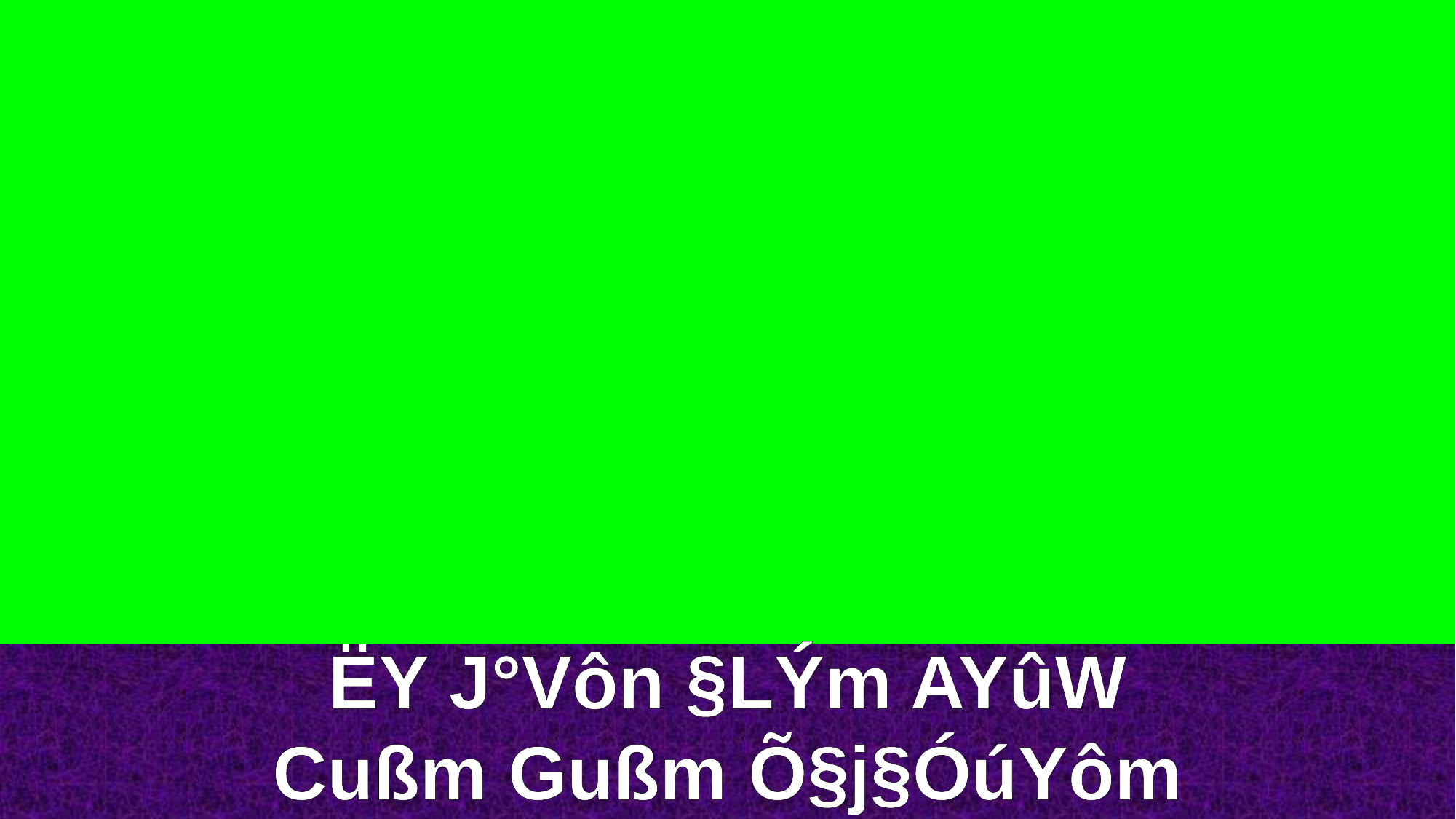

ËY J°Vôn §LÝm AYûW
Cußm Gußm Õ§j§ÓúYôm